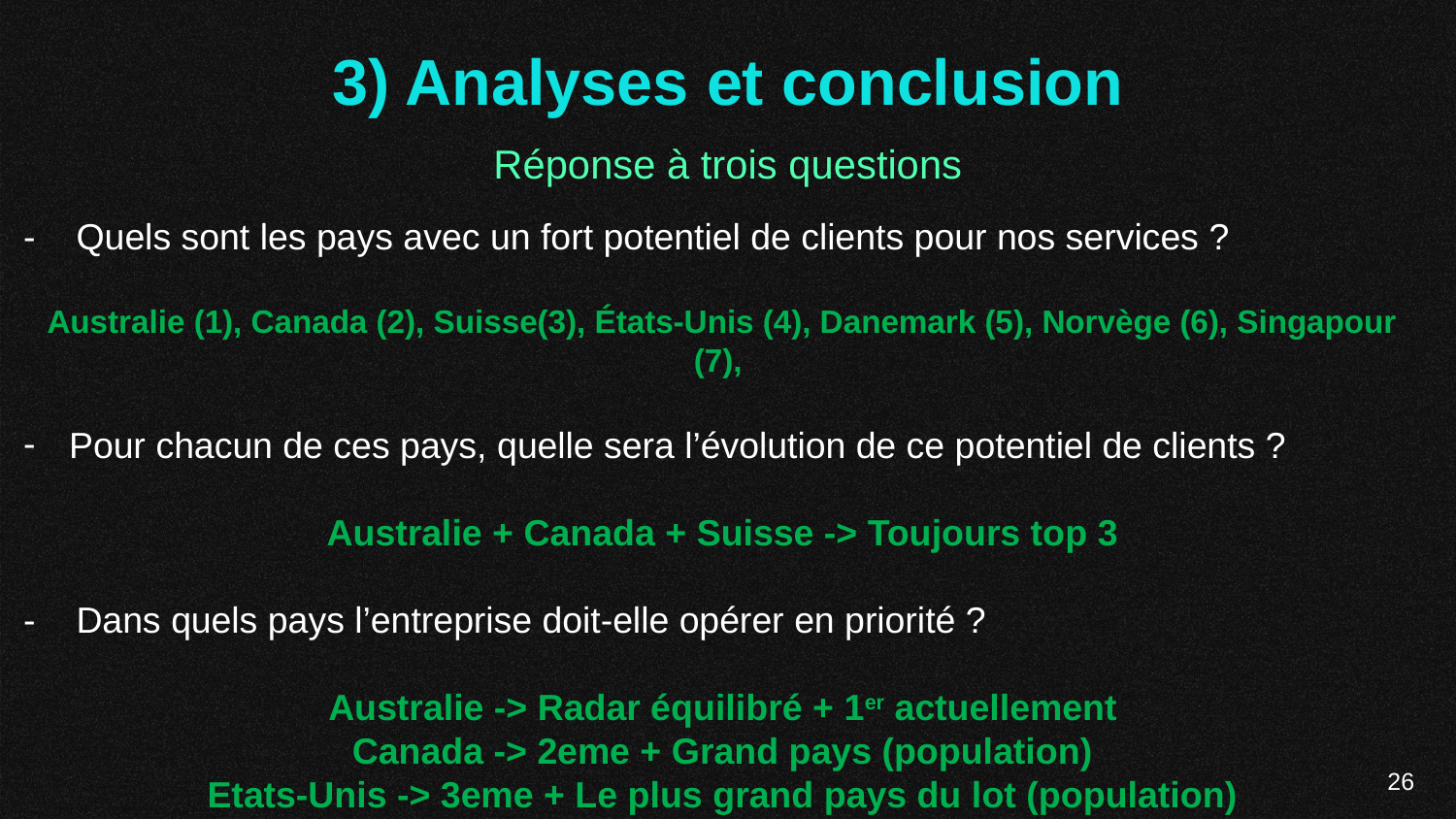

3) Analyses et conclusion
Réponse à trois questions
-    Quels sont les pays avec un fort potentiel de clients pour nos services ?

Australie (1), Canada (2), Suisse(3), États-Unis (4), Danemark (5), Norvège (6), Singapour (7),

Pour chacun de ces pays, quelle sera l’évolution de ce potentiel de clients ?

Australie + Canada + Suisse -> Toujours top 3

-    Dans quels pays l’entreprise doit-elle opérer en priorité ?

Australie -> Radar équilibré + 1er actuellement
Canada -> 2eme + Grand pays (population)
Etats-Unis -> 3eme + Le plus grand pays du lot (population)